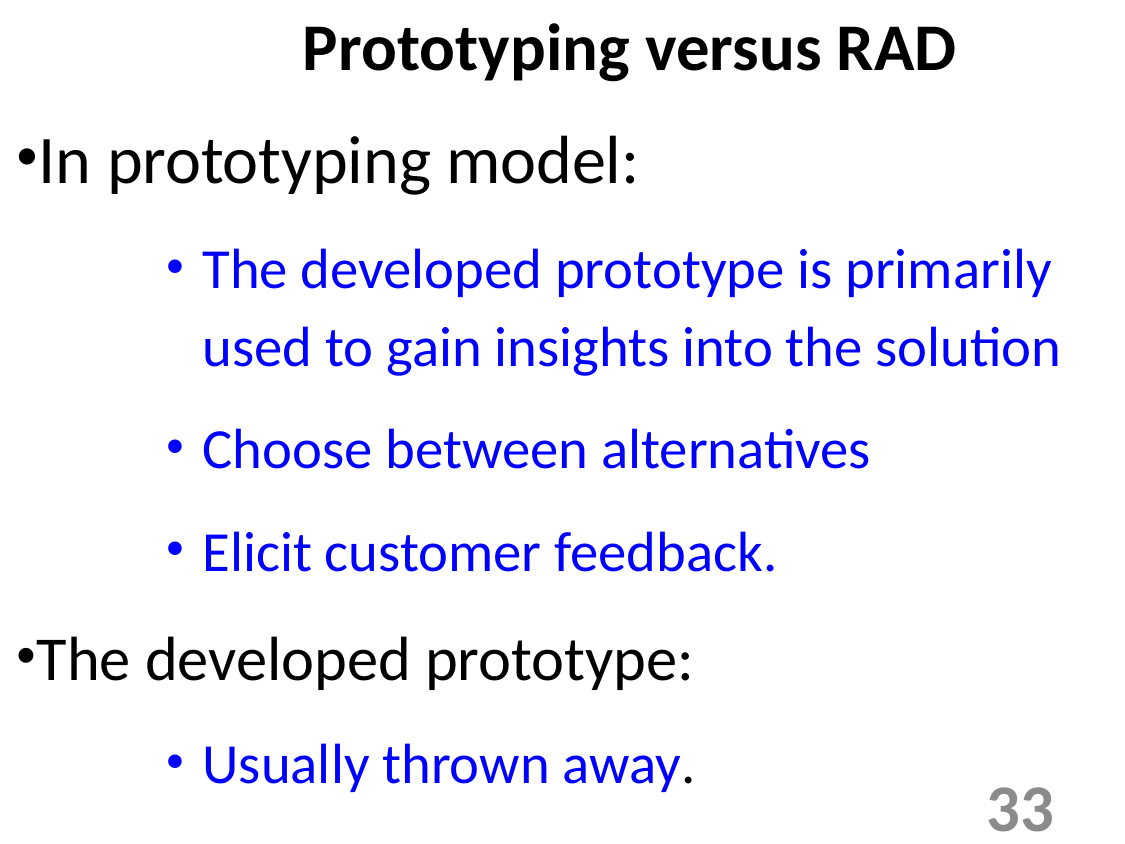

Prototyping versus RAD
In prototyping model:
The developed prototype is primarily used to gain insights into the solution
Choose between alternatives
Elicit customer feedback.
The developed prototype:
Usually thrown away.

33